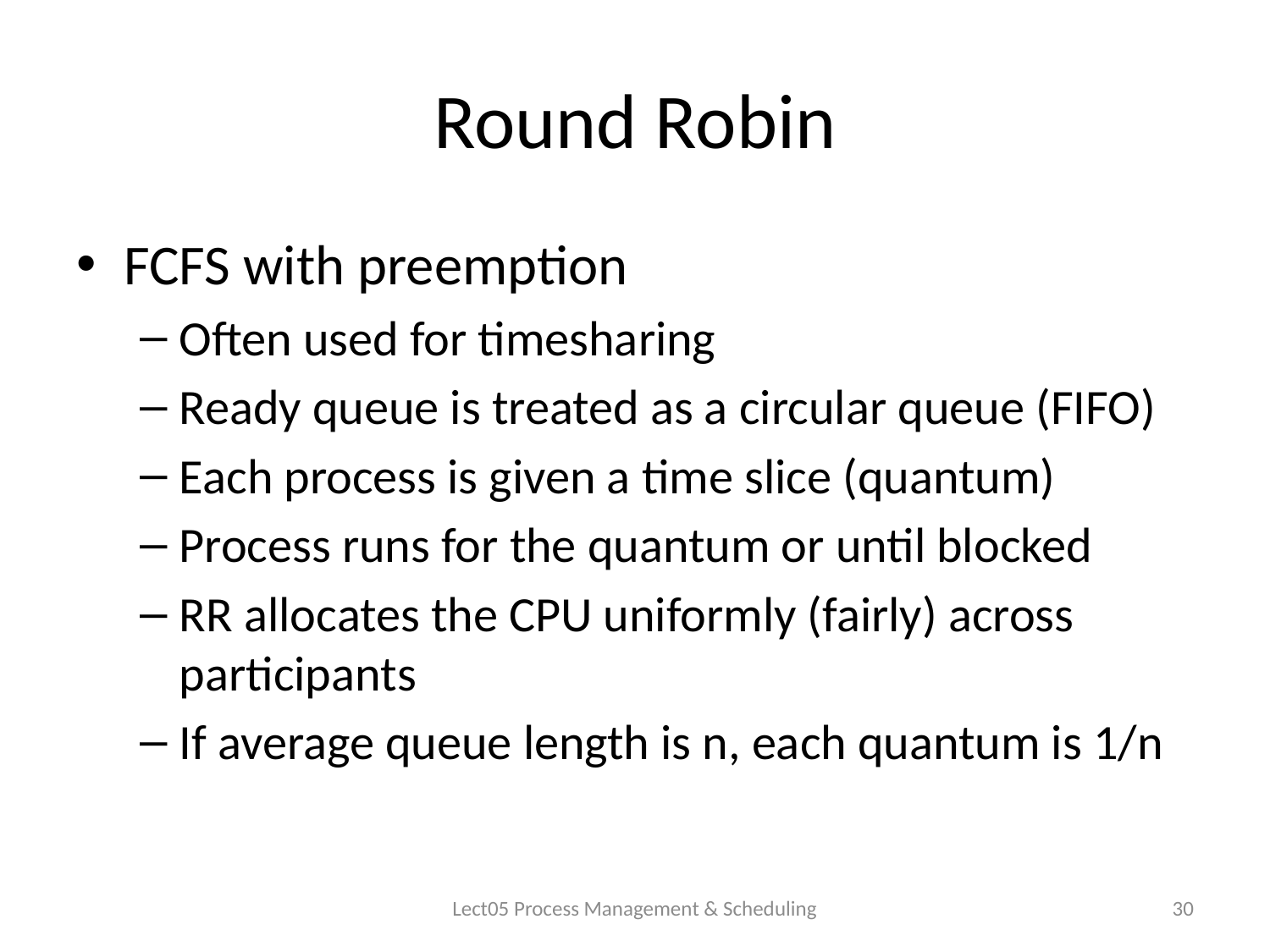

# Round Robin
FCFS with preemption
Often used for timesharing
Ready queue is treated as a circular queue (FIFO)
Each process is given a time slice (quantum)
Process runs for the quantum or until blocked
RR allocates the CPU uniformly (fairly) across participants
If average queue length is n, each quantum is 1/n
Lect05 Process Management & Scheduling
30